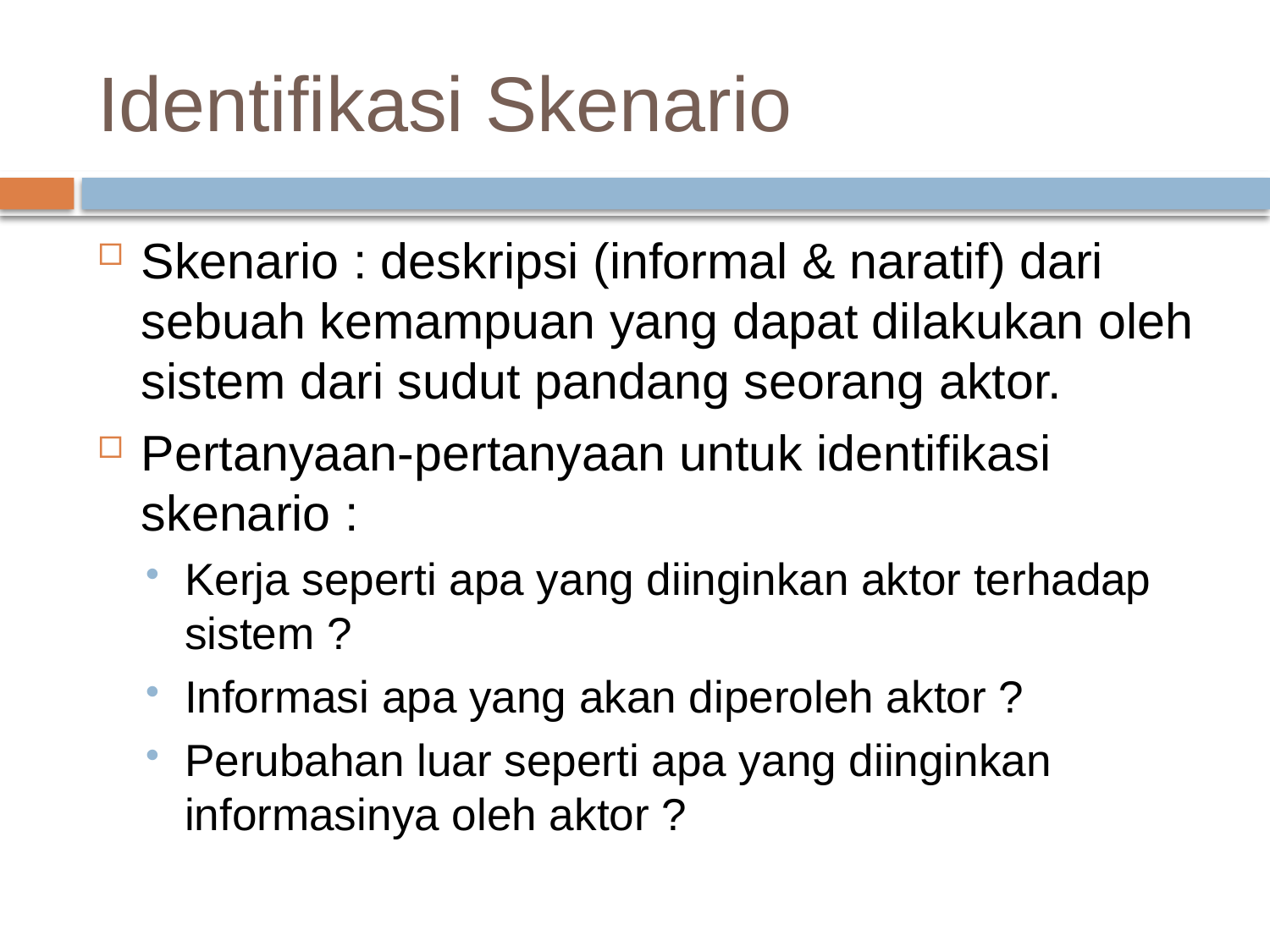

# Identifikasi Skenario
Skenario : deskripsi (informal & naratif) dari sebuah kemampuan yang dapat dilakukan oleh sistem dari sudut pandang seorang aktor.
Pertanyaan-pertanyaan untuk identifikasi skenario :
Kerja seperti apa yang diinginkan aktor terhadap sistem ?
Informasi apa yang akan diperoleh aktor ?
Perubahan luar seperti apa yang diinginkan informasinya oleh aktor ?